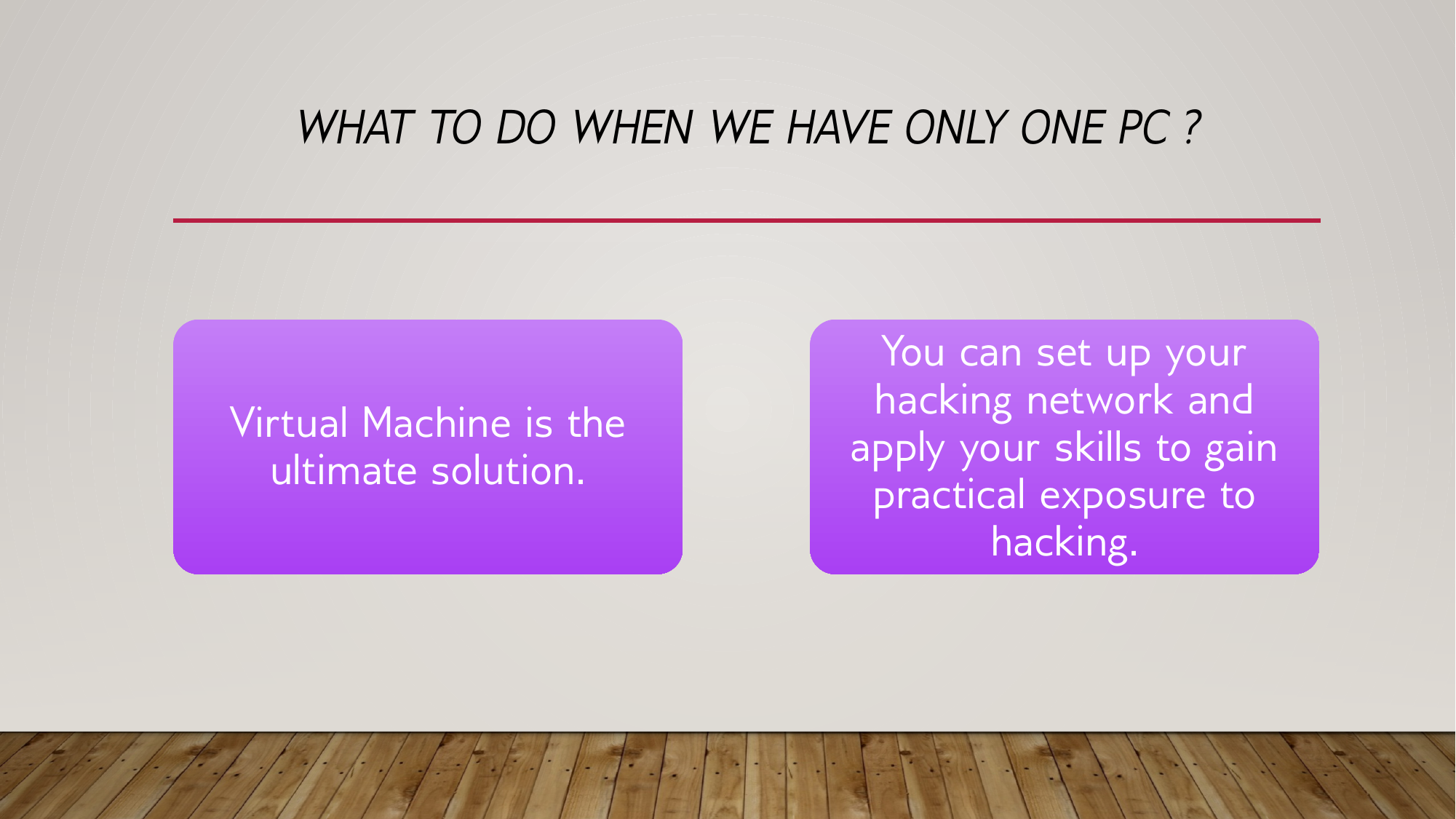

# What to do when we have only one pc ?
Virtual Machine is the ultimate solution.
You can set up your hacking network and apply your skills to gain practical exposure to hacking.